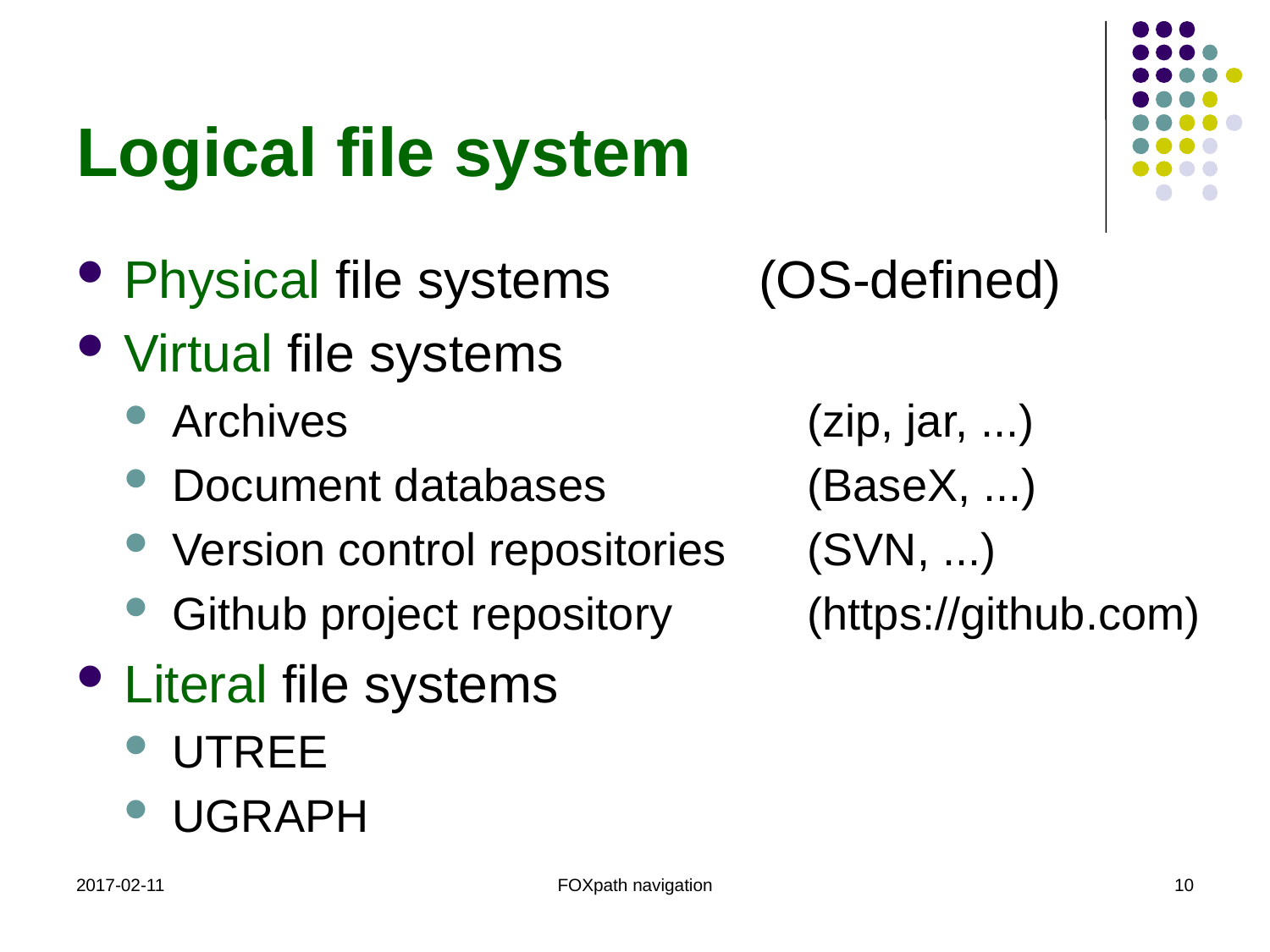

# Logical file system
Physical file systems		(OS-defined)
Virtual file systems
Archives 				(zip, jar, ...)
Document databases 		(BaseX, ...)
Version control repositories 	(SVN, ...)
Github project repository		(https://github.com)
Literal file systems
UTREE
UGRAPH
2017-02-11
FOXpath navigation
10